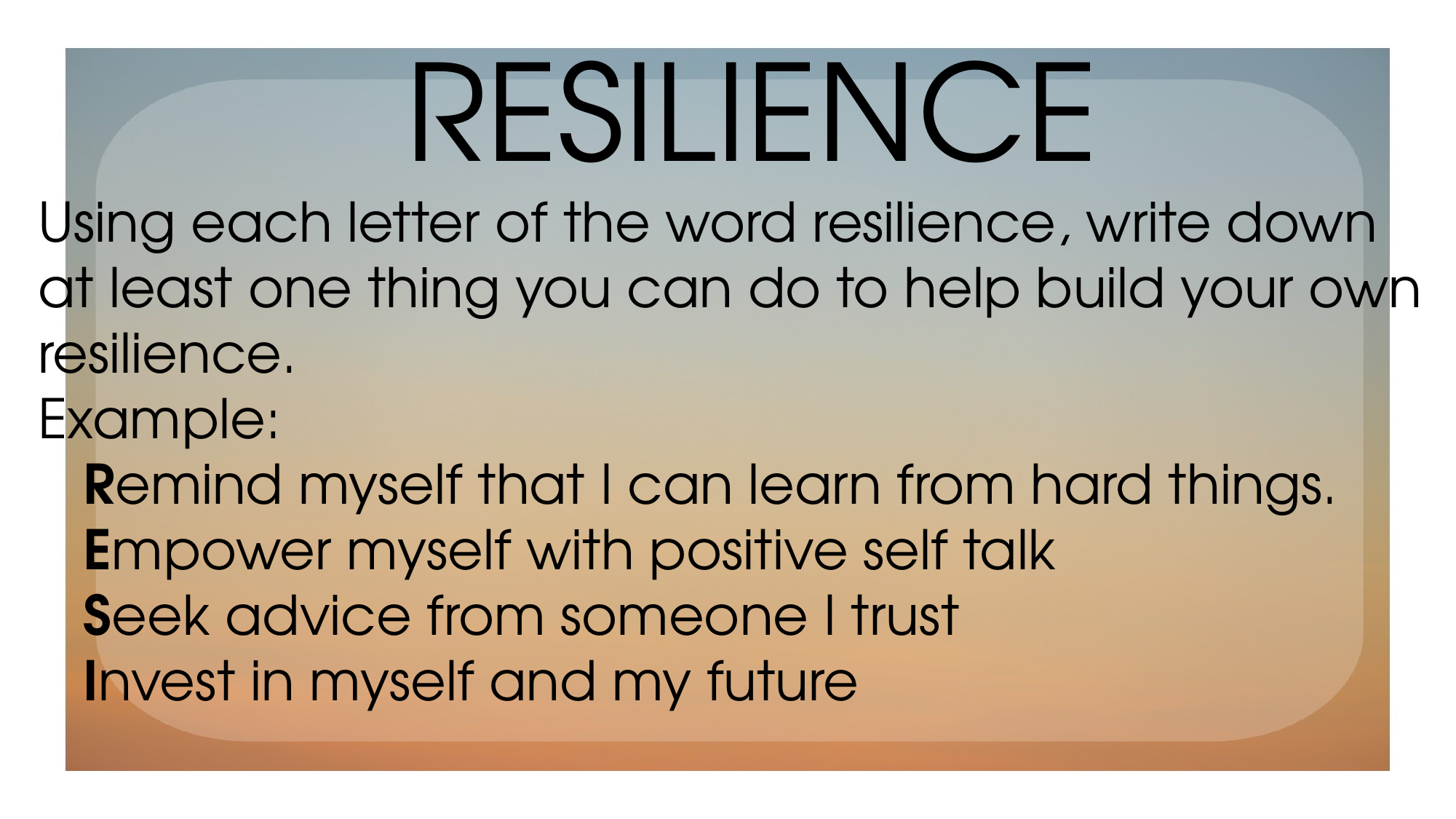

RESILIENCE
Using each letter of the word resilience, write down at least one thing you can do to help build your own resilience.
Example:
   Remind myself that I can learn from hard things.
   Empower myself with positive self talk
   Seek advice from someone I trust
   Invest in myself and my future